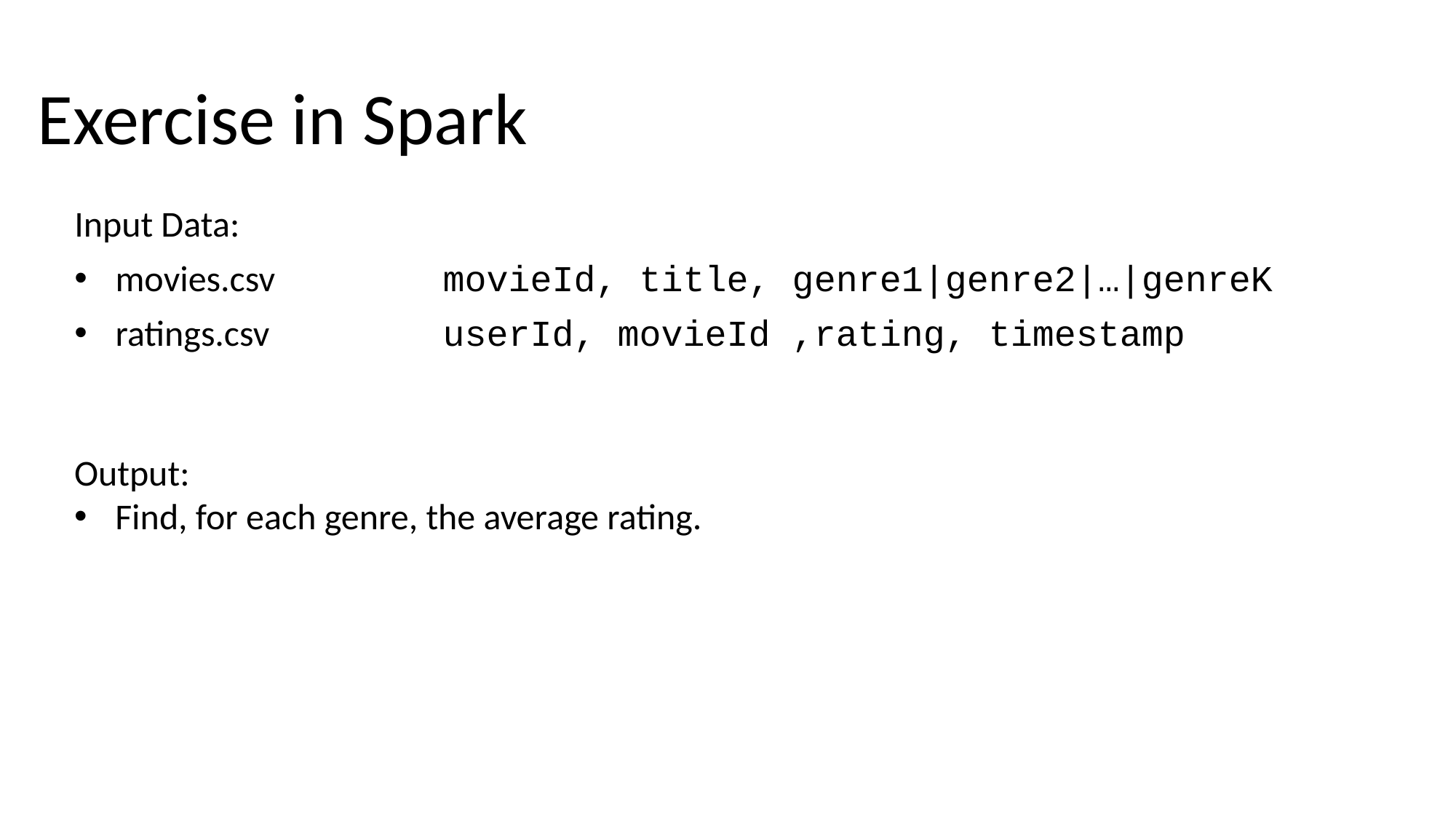

Exercise in Spark
Input Data:
movies.csv		movieId, title, genre1|genre2|…|genreK
ratings.csv		userId, movieId ,rating, timestamp

Output:
Find, for each genre, the average rating.